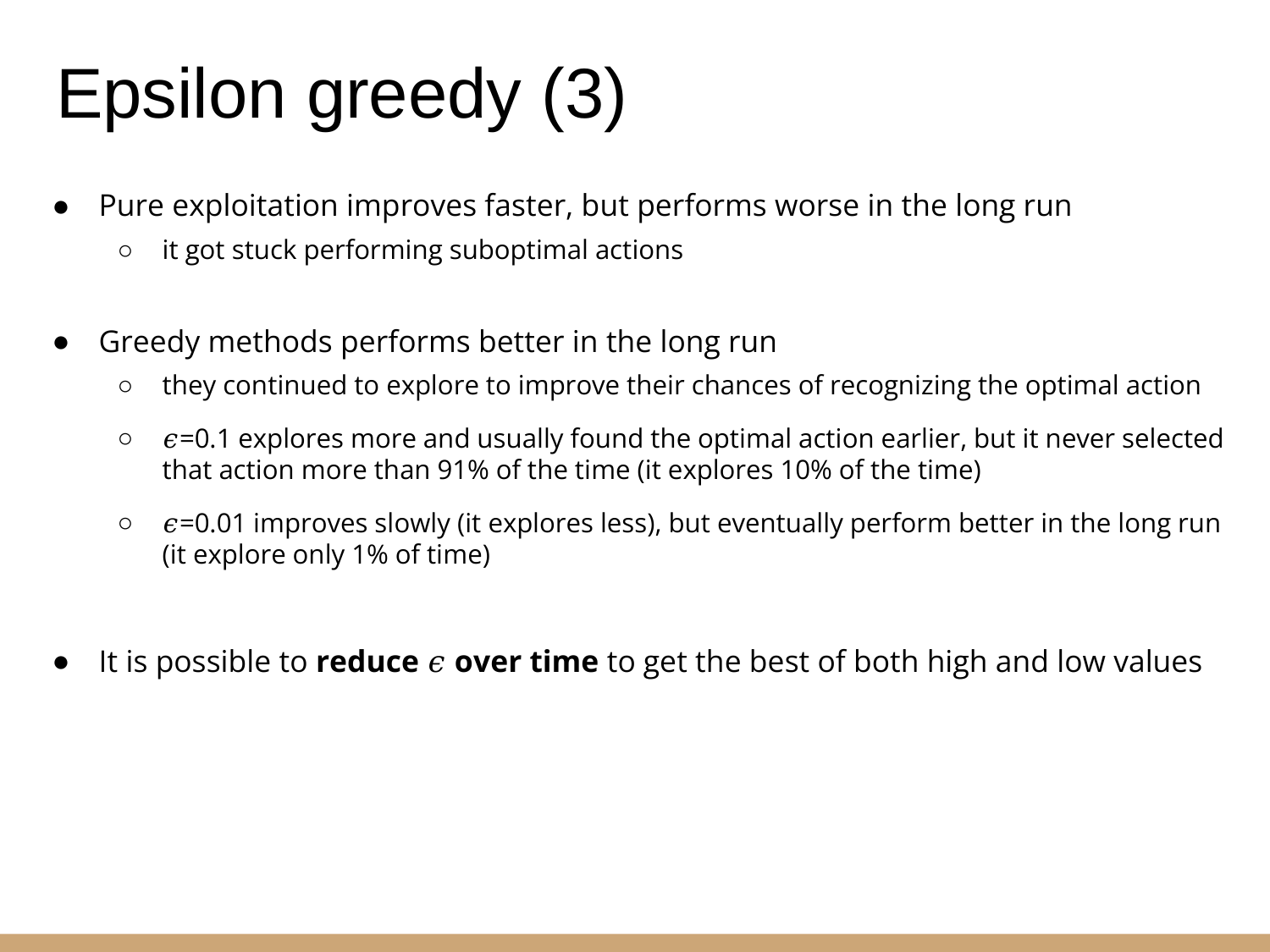

Epsilon greedy (3)
Pure exploitation improves faster, but performs worse in the long run
it got stuck performing suboptimal actions

Greedy methods performs better in the long run
they continued to explore to improve their chances of recognizing the optimal action
𝜖=0.1 explores more and usually found the optimal action earlier, but it never selected that action more than 91% of the time (it explores 10% of the time)
𝜖=0.01 improves slowly (it explores less), but eventually perform better in the long run (it explore only 1% of time)

It is possible to reduce 𝜖 over time to get the best of both high and low values